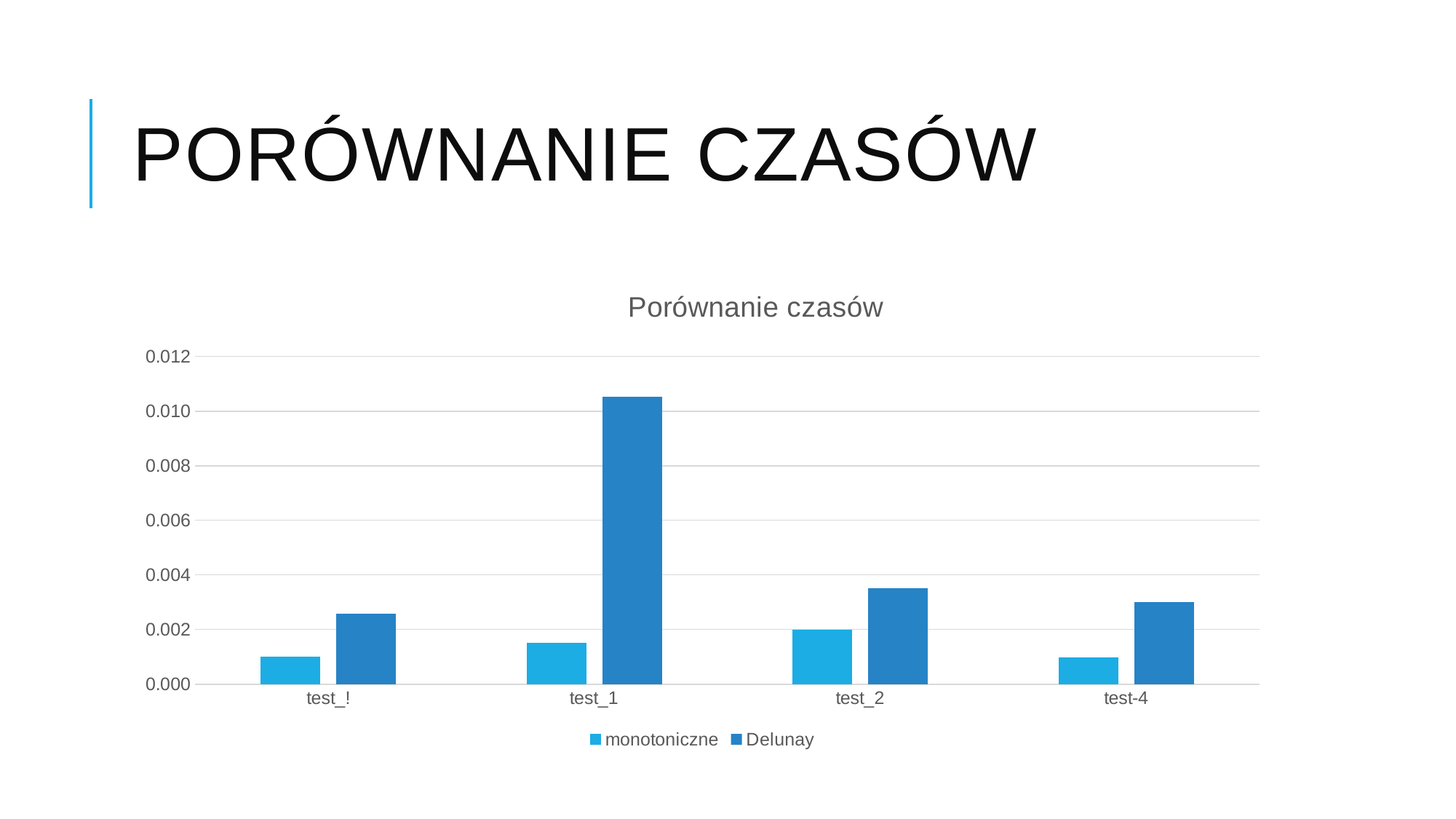

# Porównanie czasów

### Chart: Porównanie czasów

| Category | monotoniczne | Delunay |
|---|---|---|
| test_! | 0.001 | 0.00257372856140136 |
| test_1 | 0.00150489807128906 | 0.0105352401733398 |
| test_2 | 0.00200247764587402 | 0.00350332260131835 |
| test-4 | 0.000985860824584961 | 0.00299882888793945 |